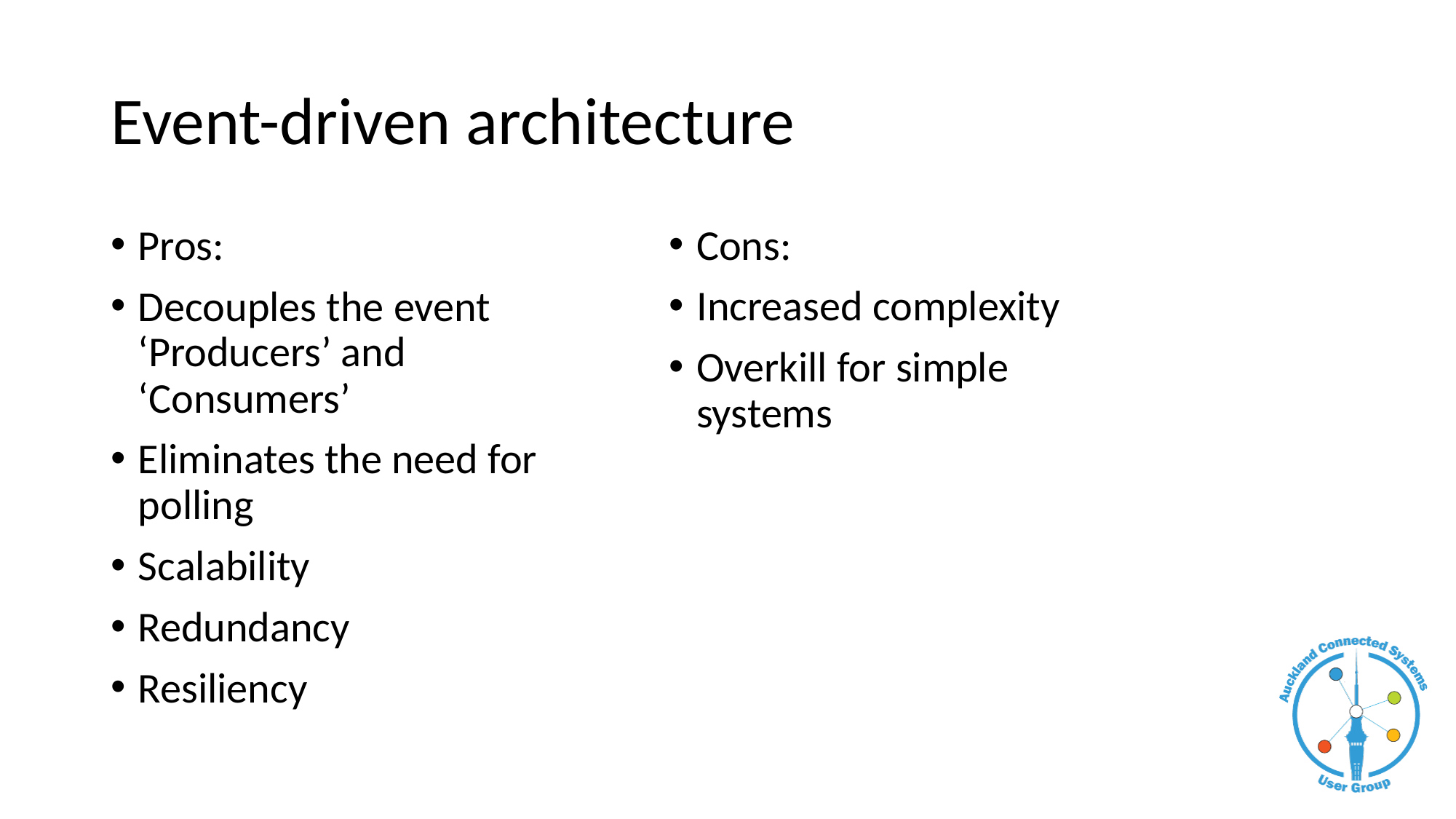

# Event-driven architecture
Pros:
Decouples the event ‘Producers’ and ‘Consumers’
Eliminates the need for polling
Scalability
Redundancy
Resiliency
Cons:
Increased complexity
Overkill for simple systems